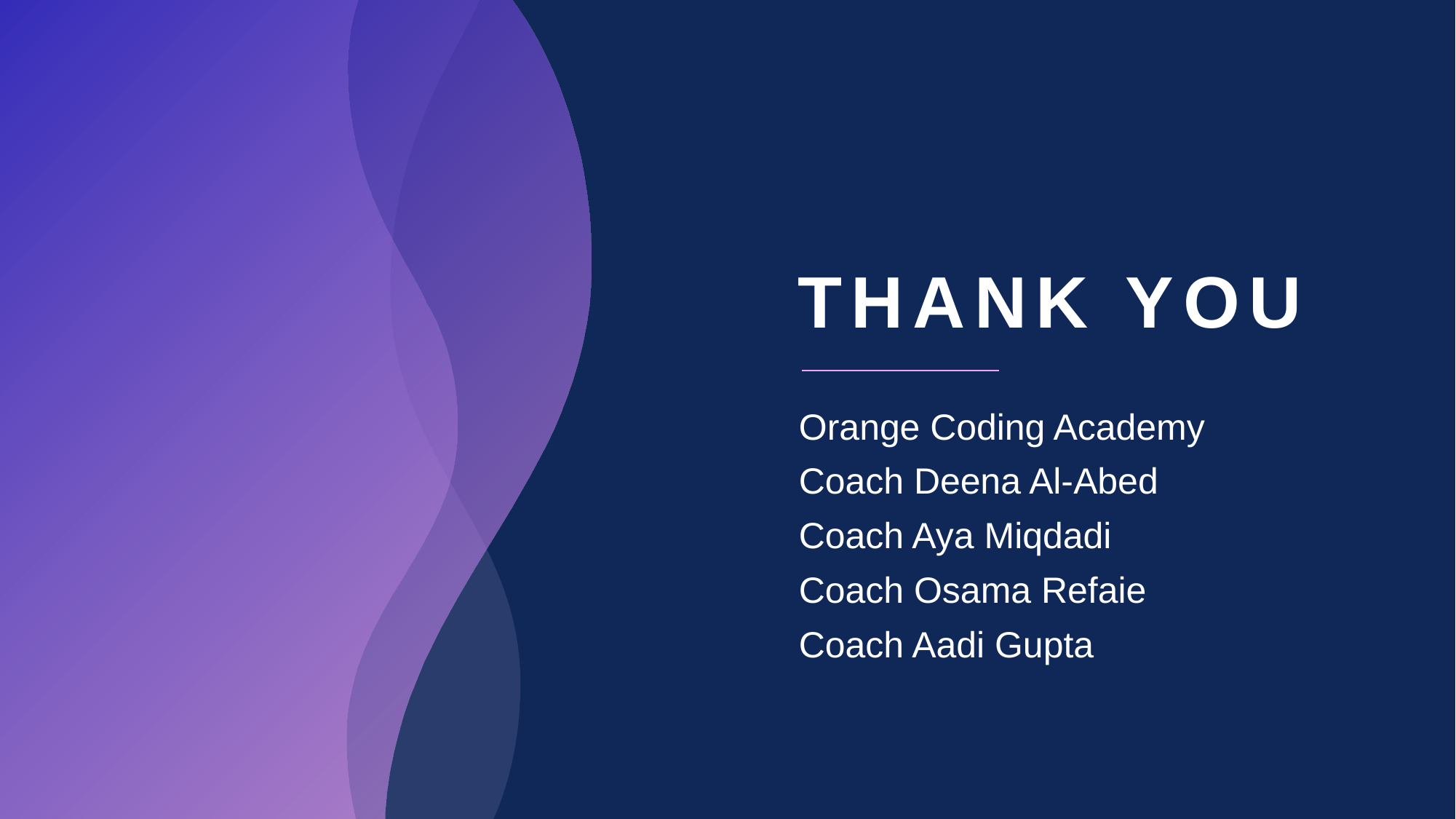

# THANK YOU
Orange Coding Academy
Coach Deena Al-Abed
Coach Aya Miqdadi
Coach Osama Refaie
Coach Aadi Gupta